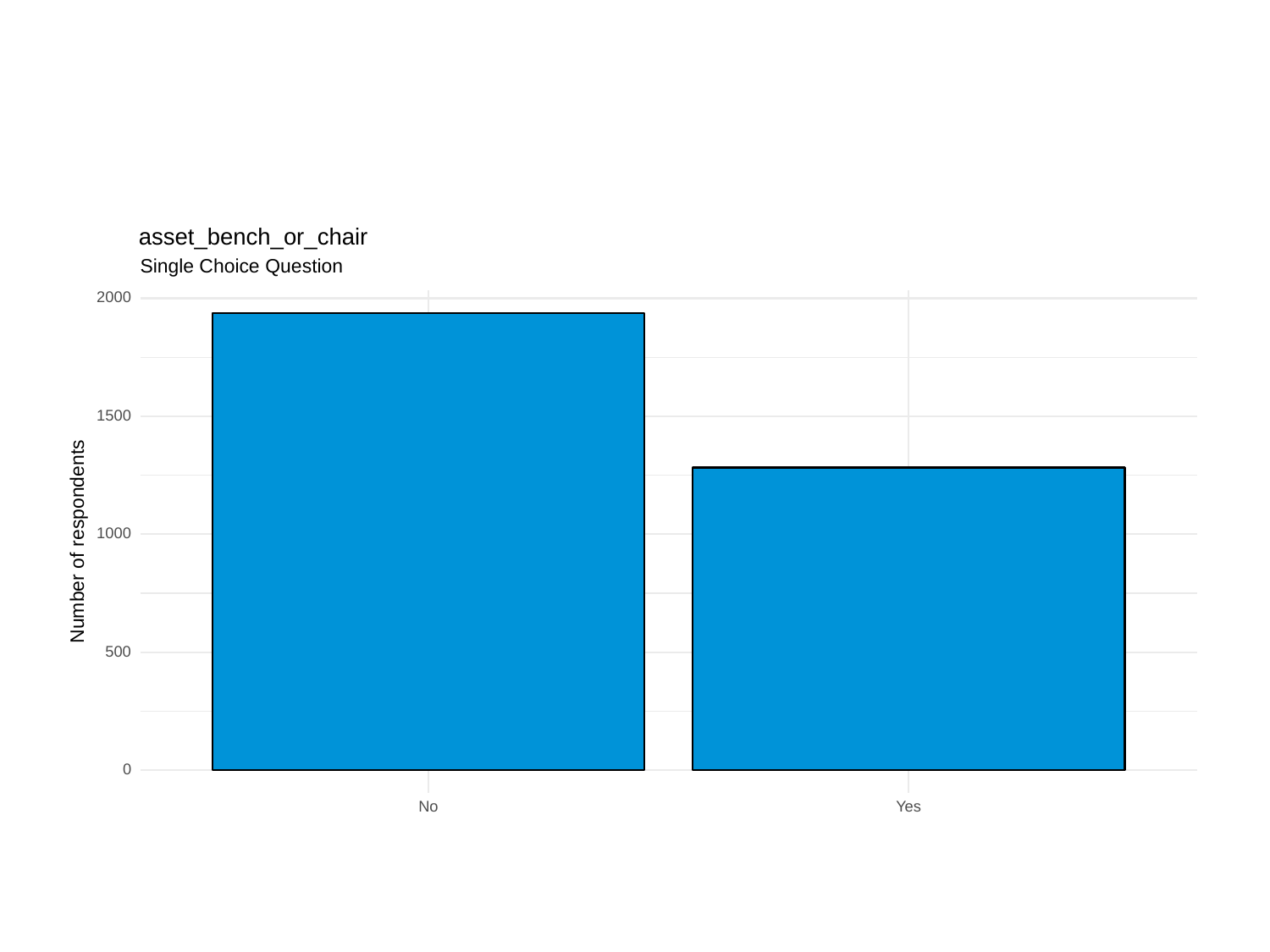

asset_bench_or_chair
Single Choice Question

2000

1500

1000
Number of respondents

500

0

No
Yes